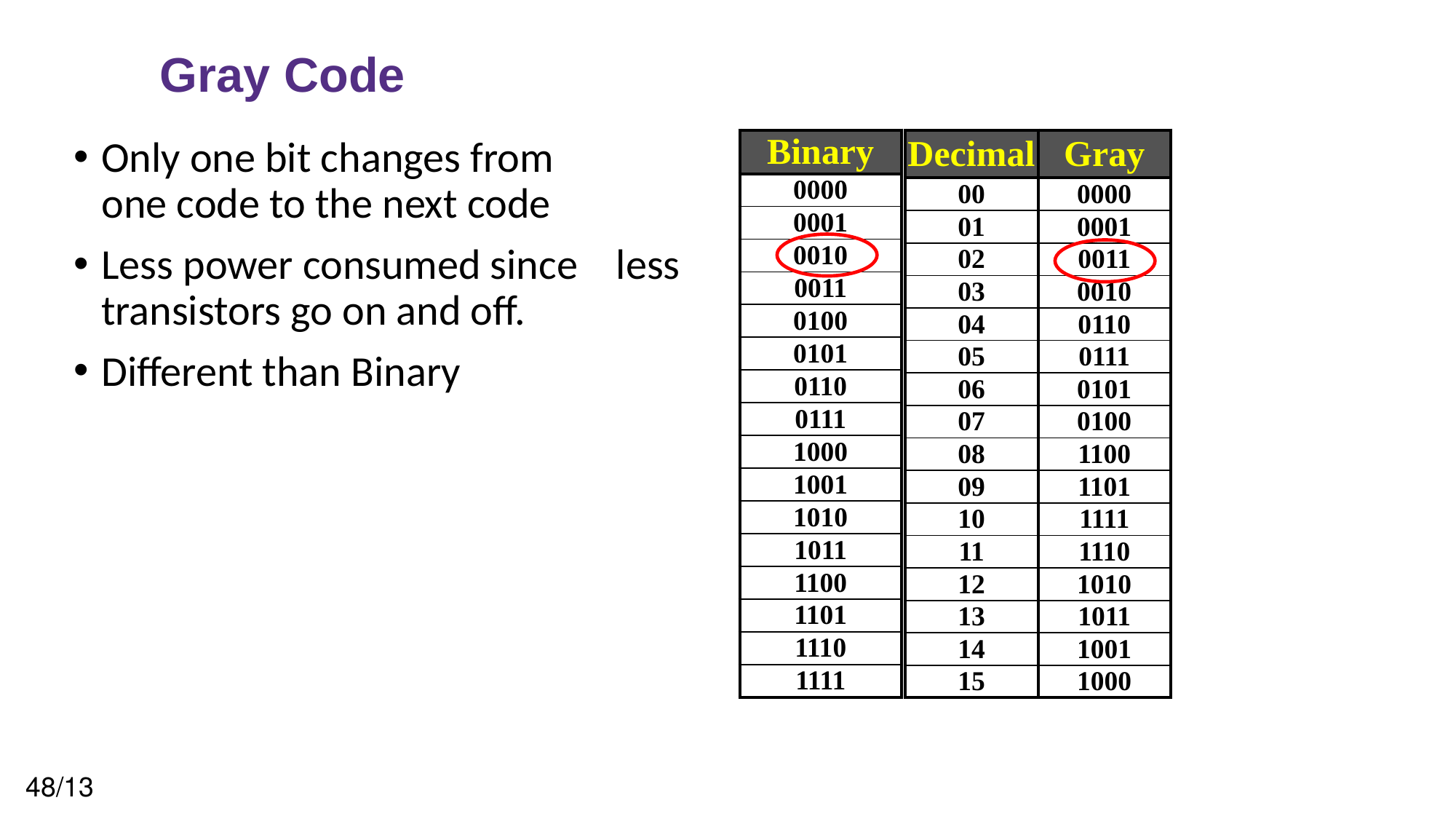

# Gray Code
| Decimal | Gray |
| --- | --- |
| 00 | 0000 |
| 01 | 0001 |
| 02 | 0011 |
| 03 | 0010 |
| 04 | 0110 |
| 05 | 0111 |
| 06 | 0101 |
| 07 | 0100 |
| 08 | 1100 |
| 09 | 1101 |
| 10 | 1111 |
| 11 | 1110 |
| 12 | 1010 |
| 13 | 1011 |
| 14 | 1001 |
| 15 | 1000 |
| Binary |
| --- |
| 0000 |
| 0001 |
| 0010 |
| 0011 |
| 0100 |
| 0101 |
| 0110 |
| 0111 |
| 1000 |
| 1001 |
| 1010 |
| 1011 |
| 1100 |
| 1101 |
| 1110 |
| 1111 |
Only one bit changes from
one code to the next code
Less power consumed since    less transistors go on and off.
Different than Binary